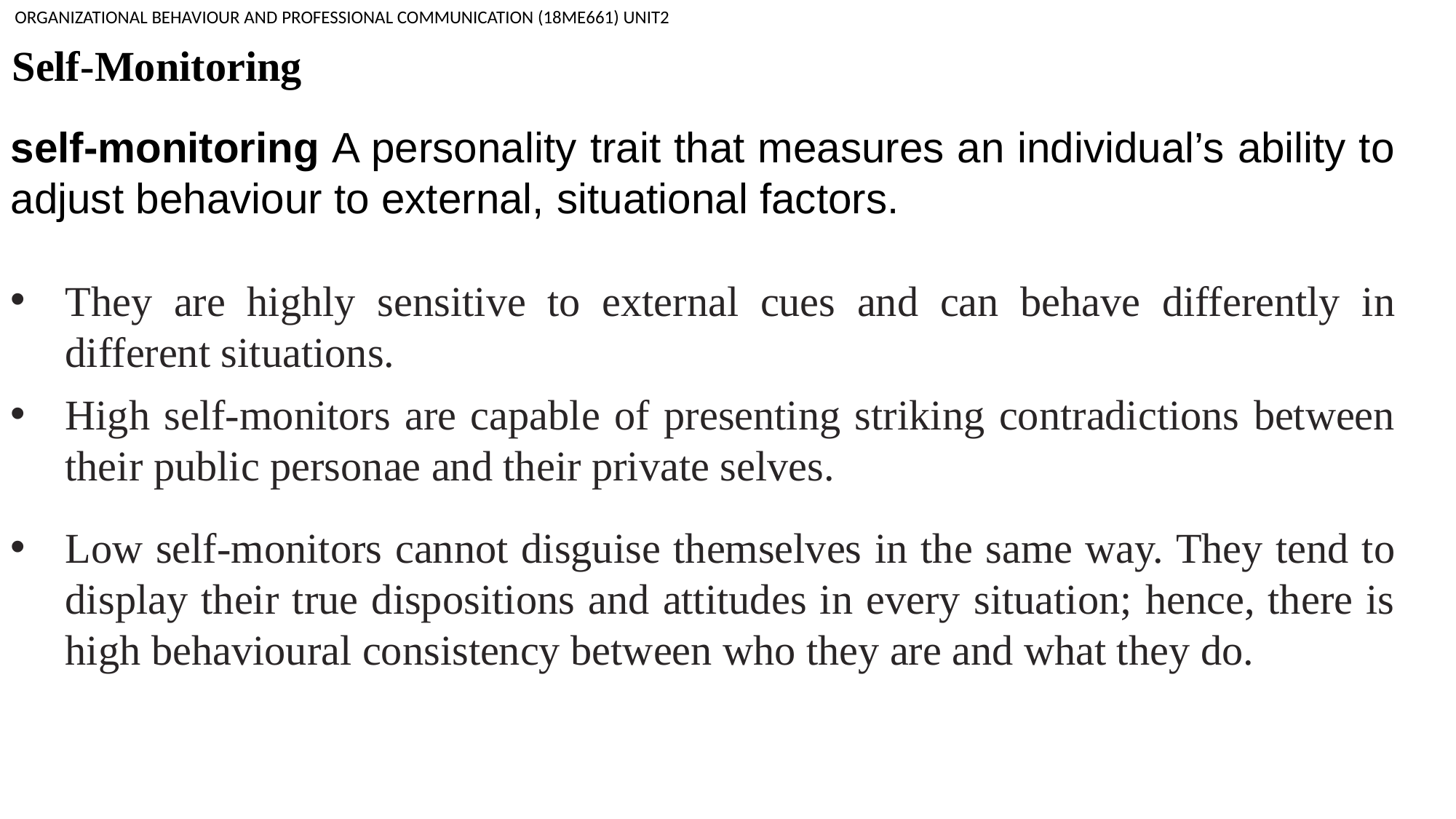

ORGANIZATIONAL BEHAVIOUR AND PROFESSIONAL COMMUNICATION (18ME661) UNIT2
Self-Monitoring
self-monitoring A personality trait that measures an individual’s ability to adjust behaviour to external, situational factors.
They are highly sensitive to external cues and can behave differently in different situations.
High self-monitors are capable of presenting striking contradictions between their public personae and their private selves.
Low self-monitors cannot disguise themselves in the same way. They tend to display their true dispositions and attitudes in every situation; hence, there is high behavioural consistency between who they are and what they do.